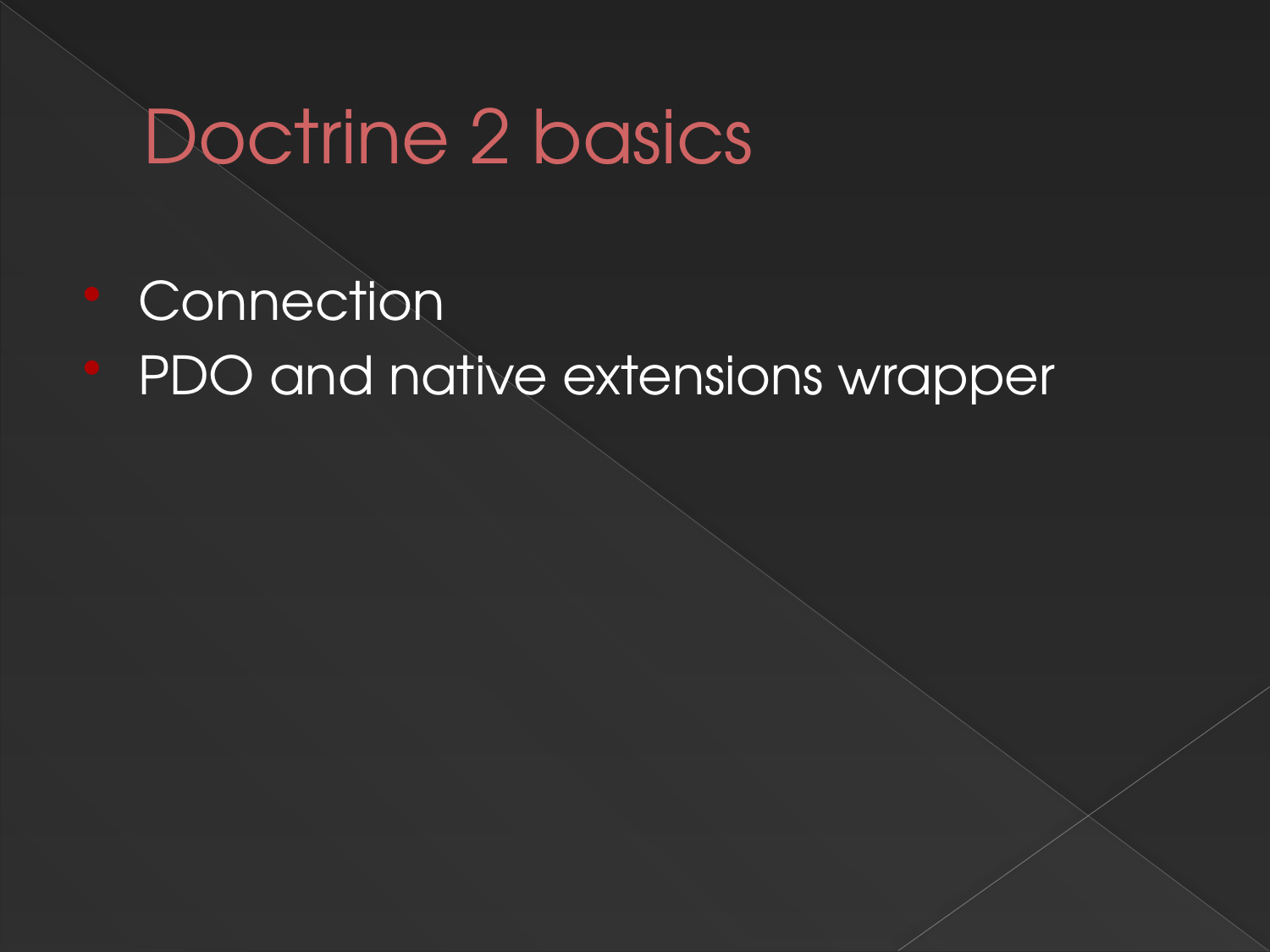

# Doctrine 2 basics
Connection
PDO and native extensions wrapper